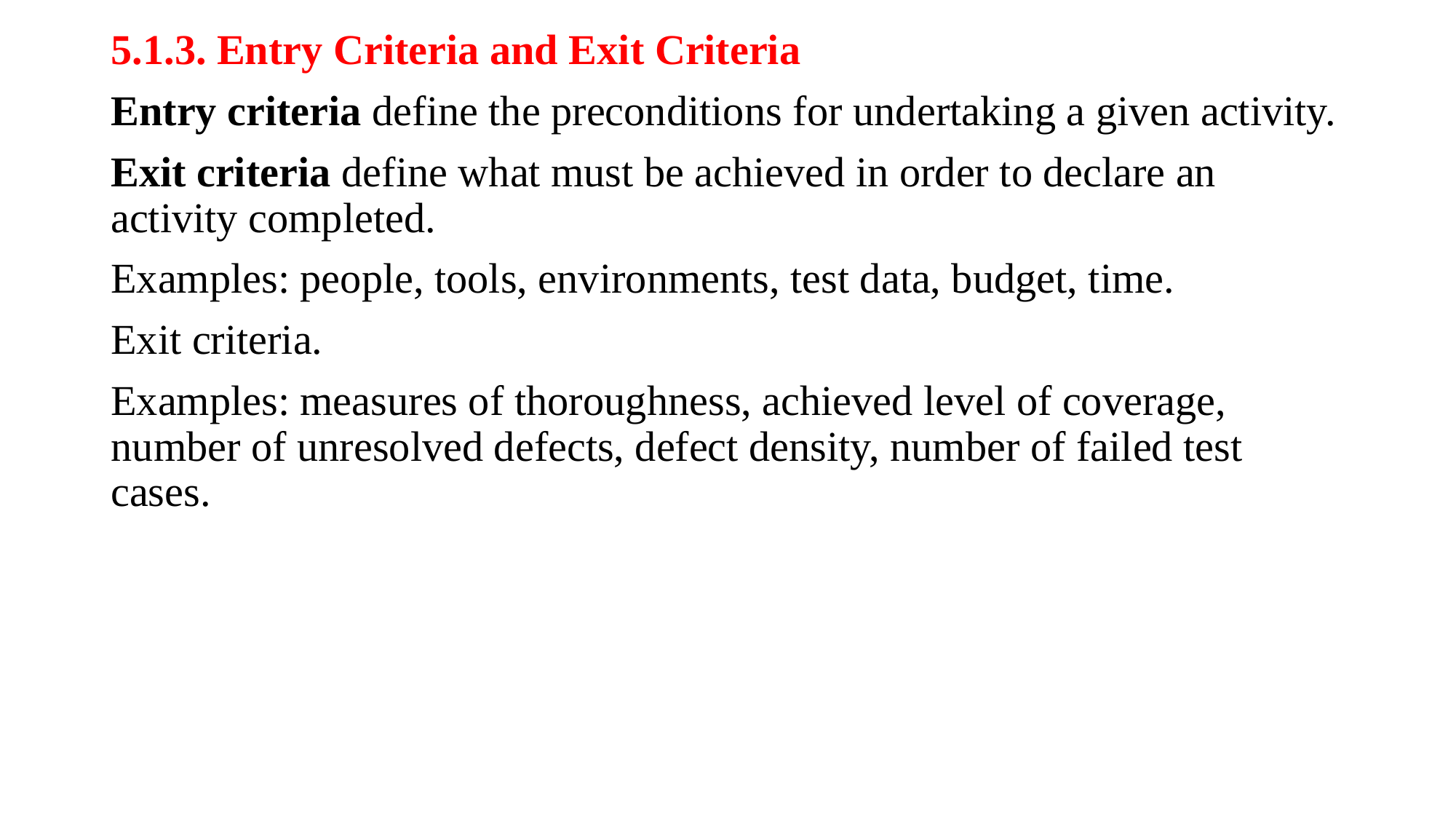

5.1.3. Entry Criteria and Exit Criteria
Entry criteria define the preconditions for undertaking a given activity.
Exit criteria define what must be achieved in order to declare an activity completed.
Examples: people, tools, environments, test data, budget, time.
Exit criteria.
Examples: measures of thoroughness, achieved level of coverage, number of unresolved defects, defect density, number of failed test cases.